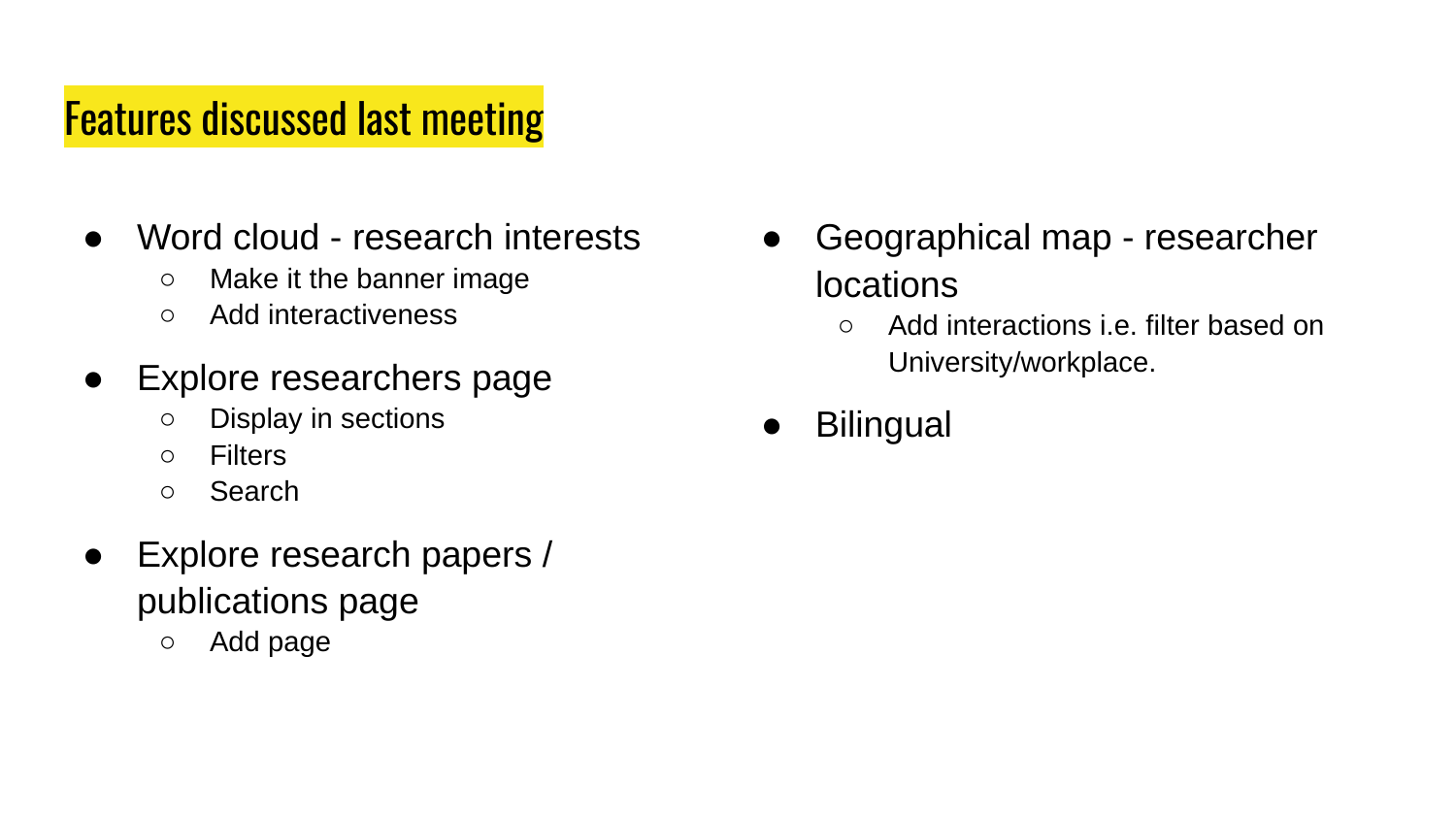

# Features discussed last meeting
Word cloud - research interests
Make it the banner image
Add interactiveness
Explore researchers page
Display in sections
Filters
Search
Explore research papers / publications page
Add page
Geographical map - researcher locations
Add interactions i.e. filter based on University/workplace.
Bilingual